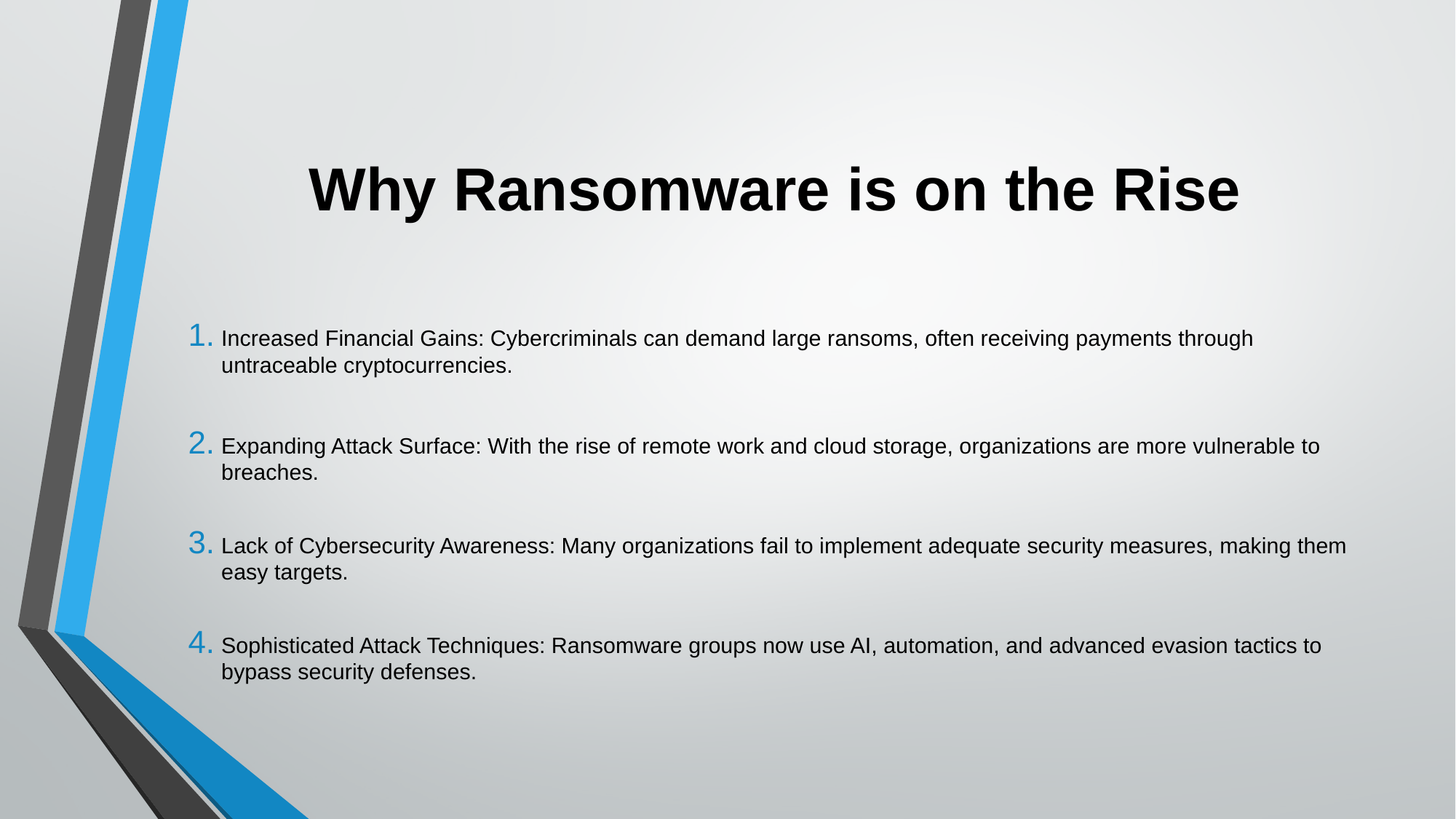

# Why Ransomware is on the Rise
Increased Financial Gains: Cybercriminals can demand large ransoms, often receiving payments through untraceable cryptocurrencies.

Expanding Attack Surface: With the rise of remote work and cloud storage, organizations are more vulnerable to breaches.

Lack of Cybersecurity Awareness: Many organizations fail to implement adequate security measures, making them easy targets.

Sophisticated Attack Techniques: Ransomware groups now use AI, automation, and advanced evasion tactics to bypass security defenses.